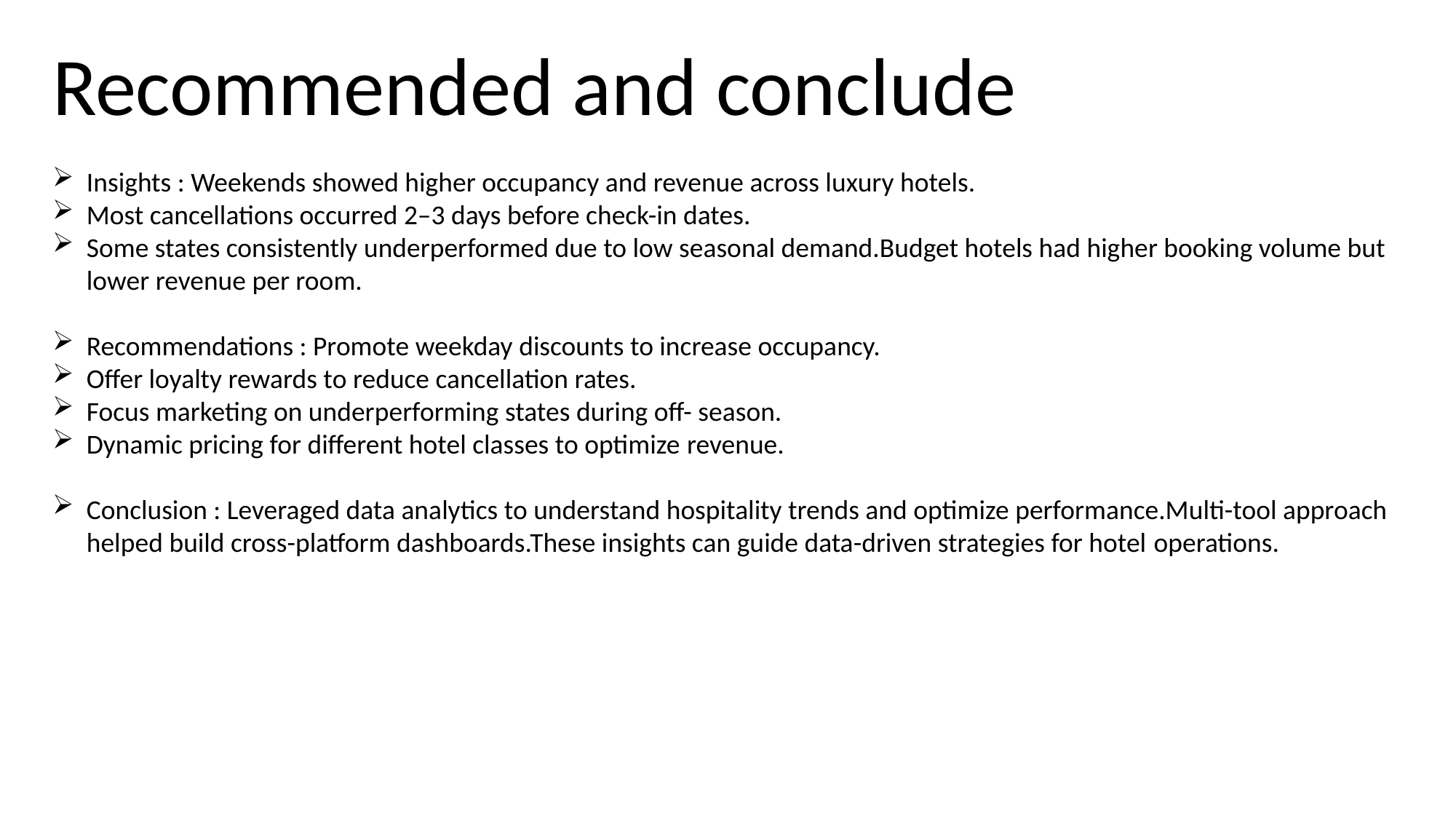

Recommended and conclude

Insights : Weekends showed higher occupancy and revenue across luxury hotels.
Most cancellations occurred 2–3 days before check-in dates.
Some states consistently underperformed due to low seasonal demand.Budget hotels had higher booking volume but lower revenue per room.

Recommendations : Promote weekday discounts to increase occupancy.
Offer loyalty rewards to reduce cancellation rates.
Focus marketing on underperforming states during off- season.
Dynamic pricing for different hotel classes to optimize revenue.

Conclusion : Leveraged data analytics to understand hospitality trends and optimize performance.Multi-tool approach helped build cross-platform dashboards.These insights can guide data-driven strategies for hotel operations.